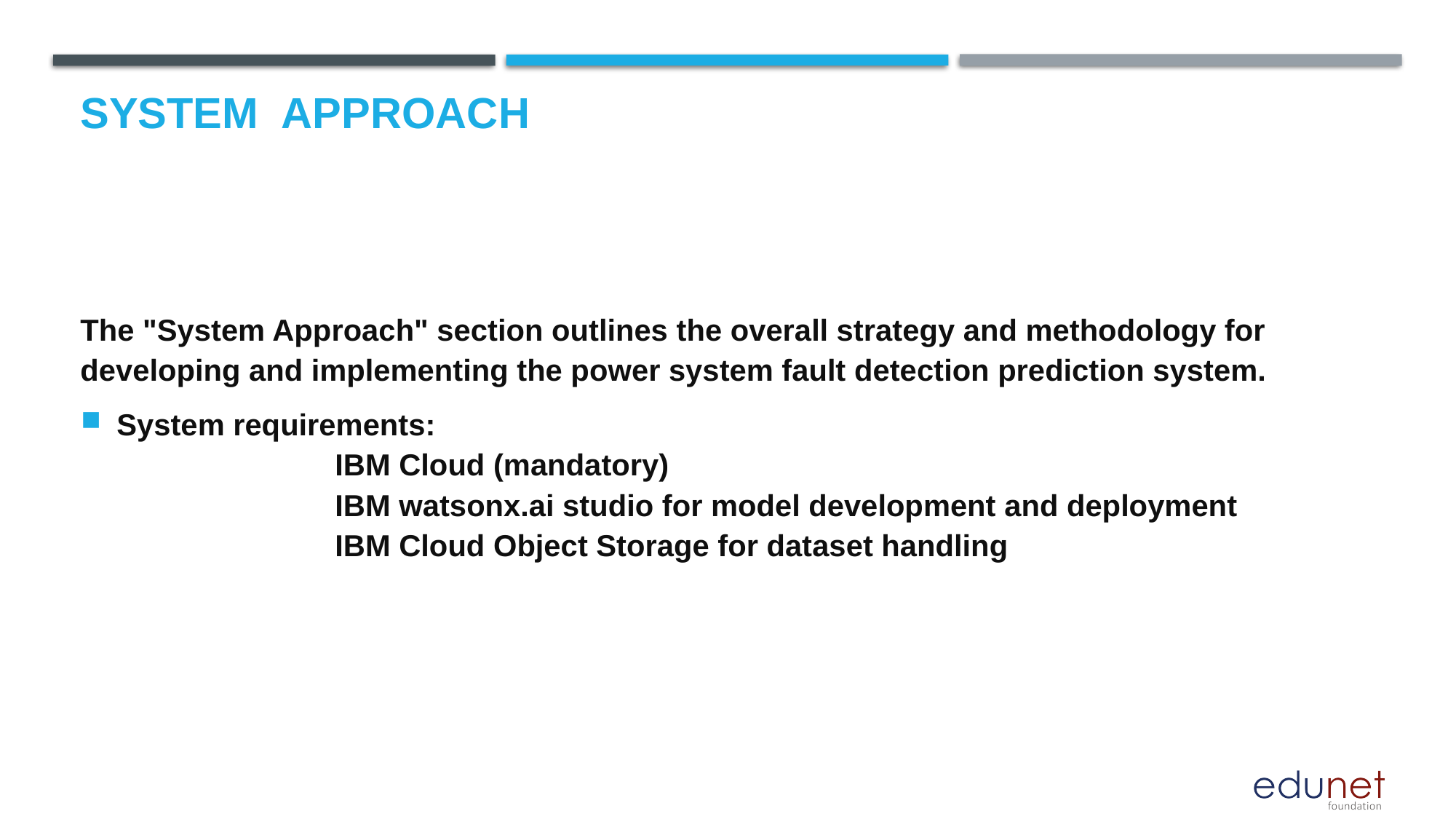

# System  Approach
The "System Approach" section outlines the overall strategy and methodology for developing and implementing the power system fault detection prediction system.
System requirements:
		IBM Cloud (mandatory)
		IBM watsonx.ai studio for model development and deployment
		IBM Cloud Object Storage for dataset handling